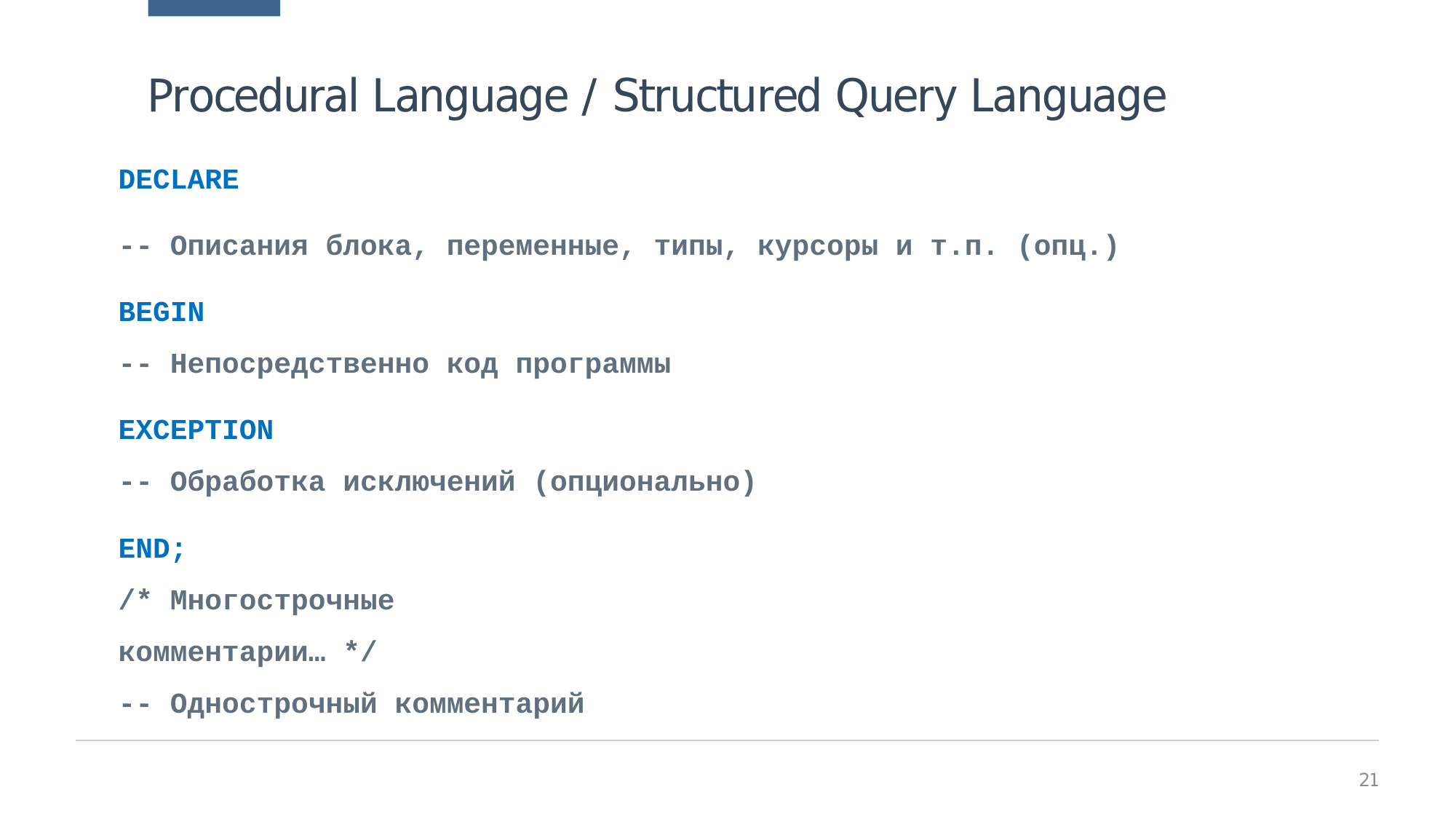

# Procedural Language / Structured Query Language
DECLARE
-- Описания блока, переменные, типы, курсоры и т.п. (опц.)
BEGIN
-- Непосредственно код программы
EXCEPTION
-- Обработка исключений (опционально)
END;
/* Многострочные
комментарии… */
-- Однострочный комментарий